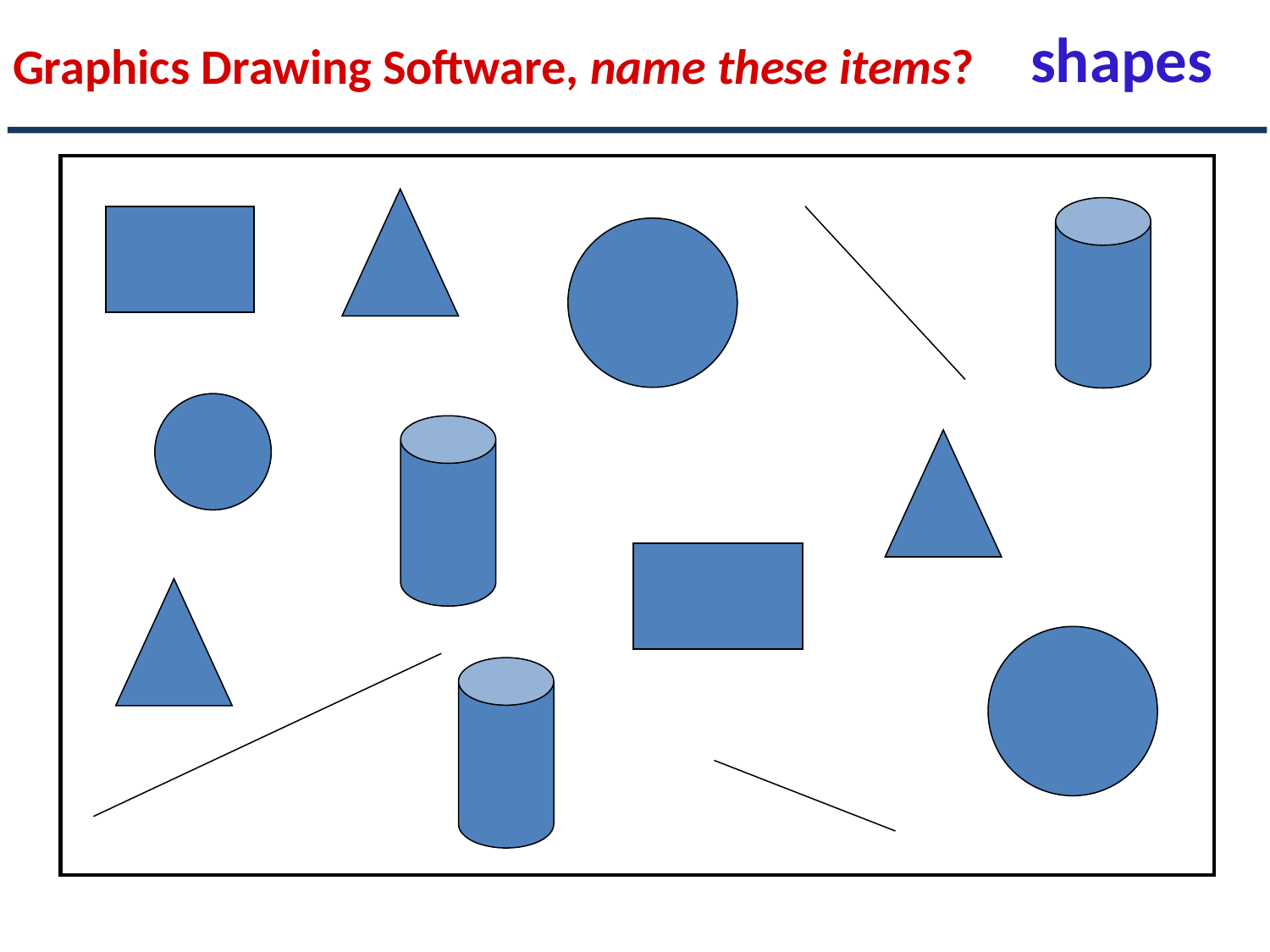

shapes
# Graphics Drawing Software, name these items?